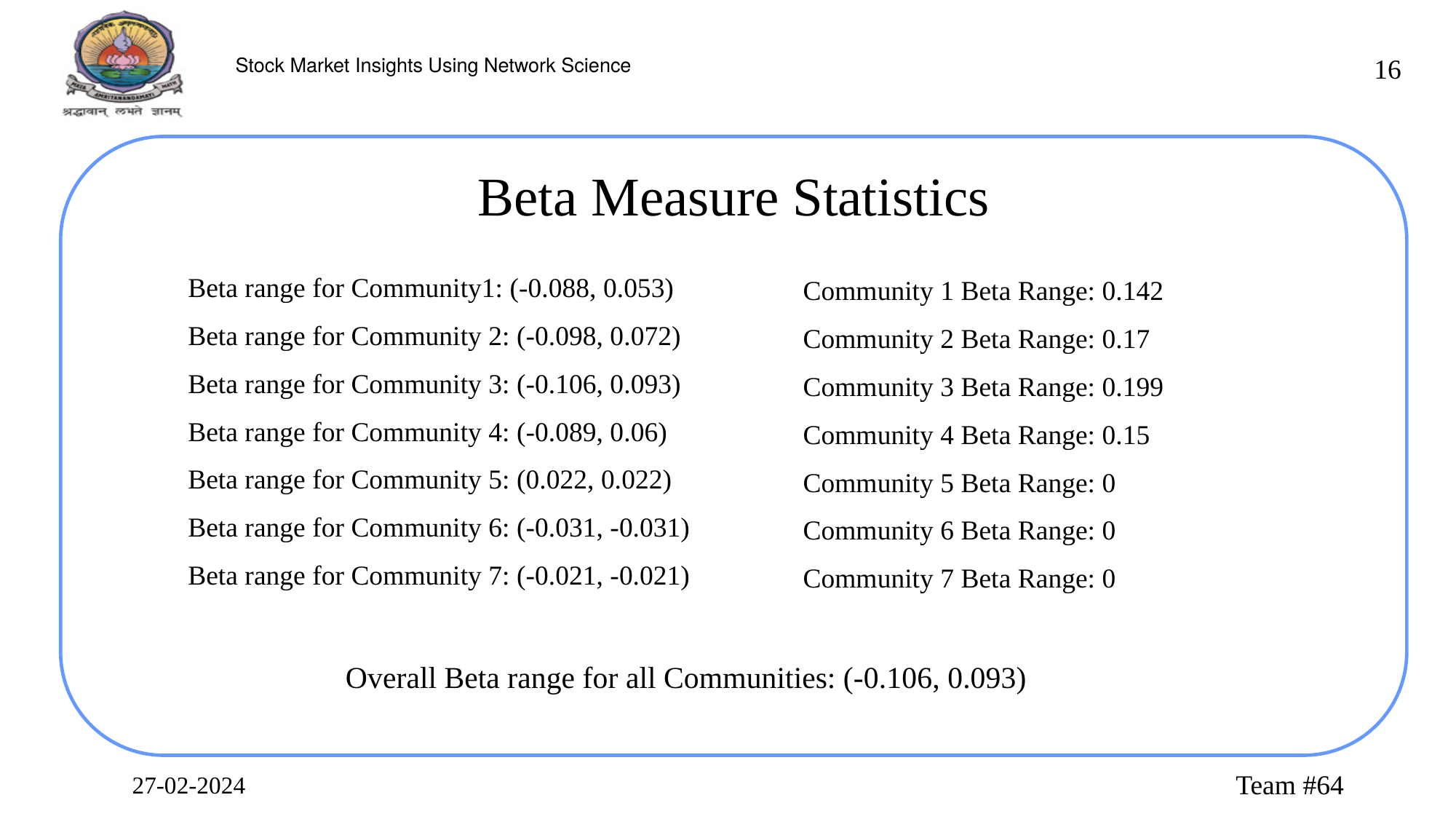

16
Beta Measure Statistics
Community 1 Beta Range: 0.142
Community 2 Beta Range: 0.17
Community 3 Beta Range: 0.199
Community 4 Beta Range: 0.15
Community 5 Beta Range: 0
Community 6 Beta Range: 0
Community 7 Beta Range: 0

Beta range for Community1: (-0.088, 0.053)
Beta range for Community 2: (-0.098, 0.072)
Beta range for Community 3: (-0.106, 0.093)
Beta range for Community 4: (-0.089, 0.06)
Beta range for Community 5: (0.022, 0.022)
Beta range for Community 6: (-0.031, -0.031)
Beta range for Community 7: (-0.021, -0.021)

Overall Beta range for all Communities: (-0.106, 0.093)